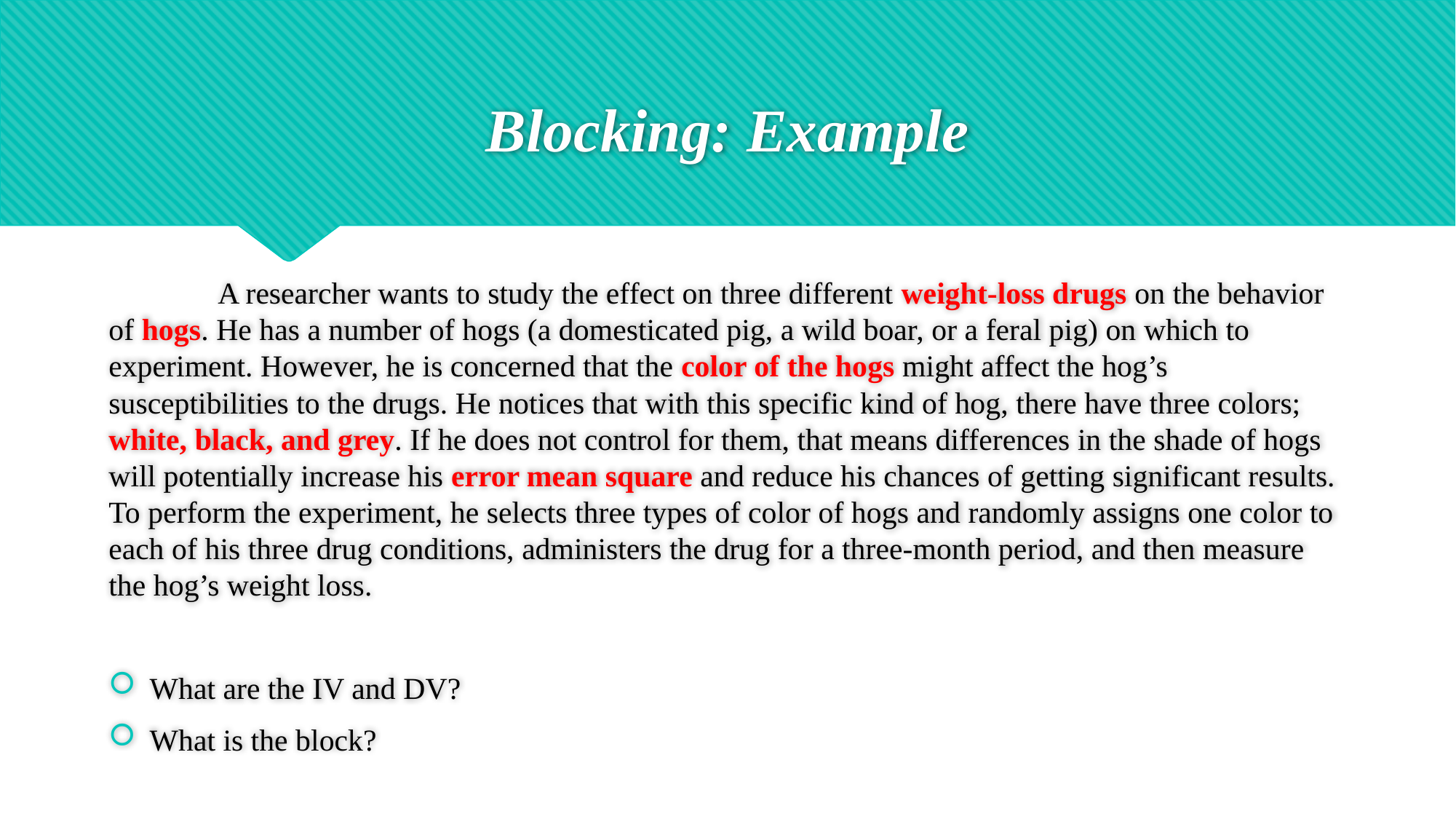

# Blocking: Example
 	A researcher wants to study the effect on three different weight-loss drugs on the behavior of hogs. He has a number of hogs (a domesticated pig, a wild boar, or a feral pig) on which to experiment. However, he is concerned that the color of the hogs might affect the hog’s susceptibilities to the drugs. He notices that with this specific kind of hog, there have three colors; white, black, and grey. If he does not control for them, that means differences in the shade of hogs will potentially increase his error mean square and reduce his chances of getting significant results. To perform the experiment, he selects three types of color of hogs and randomly assigns one color to each of his three drug conditions, administers the drug for a three-month period, and then measure the hog’s weight loss.

What are the IV and DV?
What is the block?